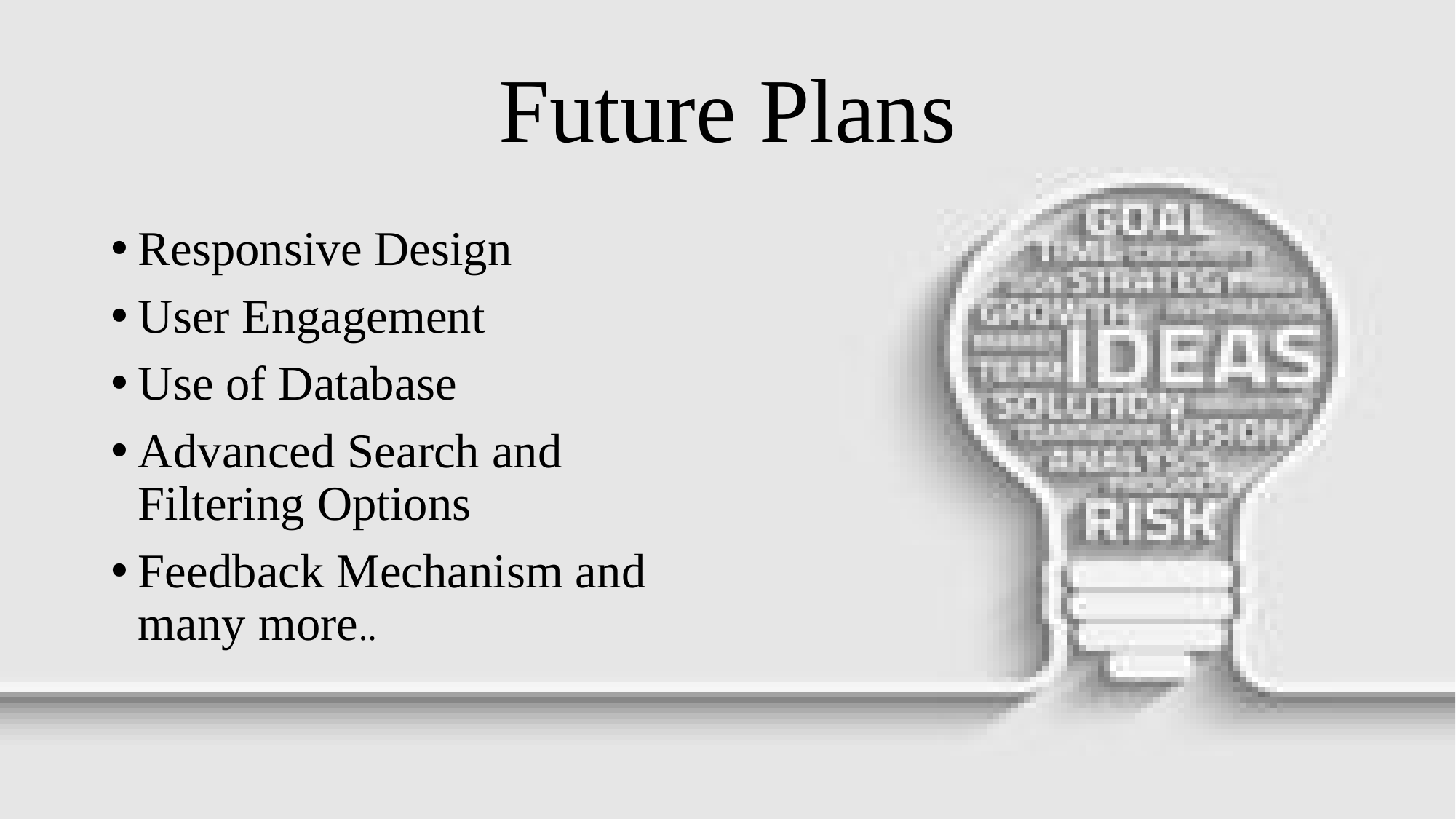

# Future Plans
Responsive Design
User Engagement
Use of Database
Advanced Search and Filtering Options
Feedback Mechanism and many more..